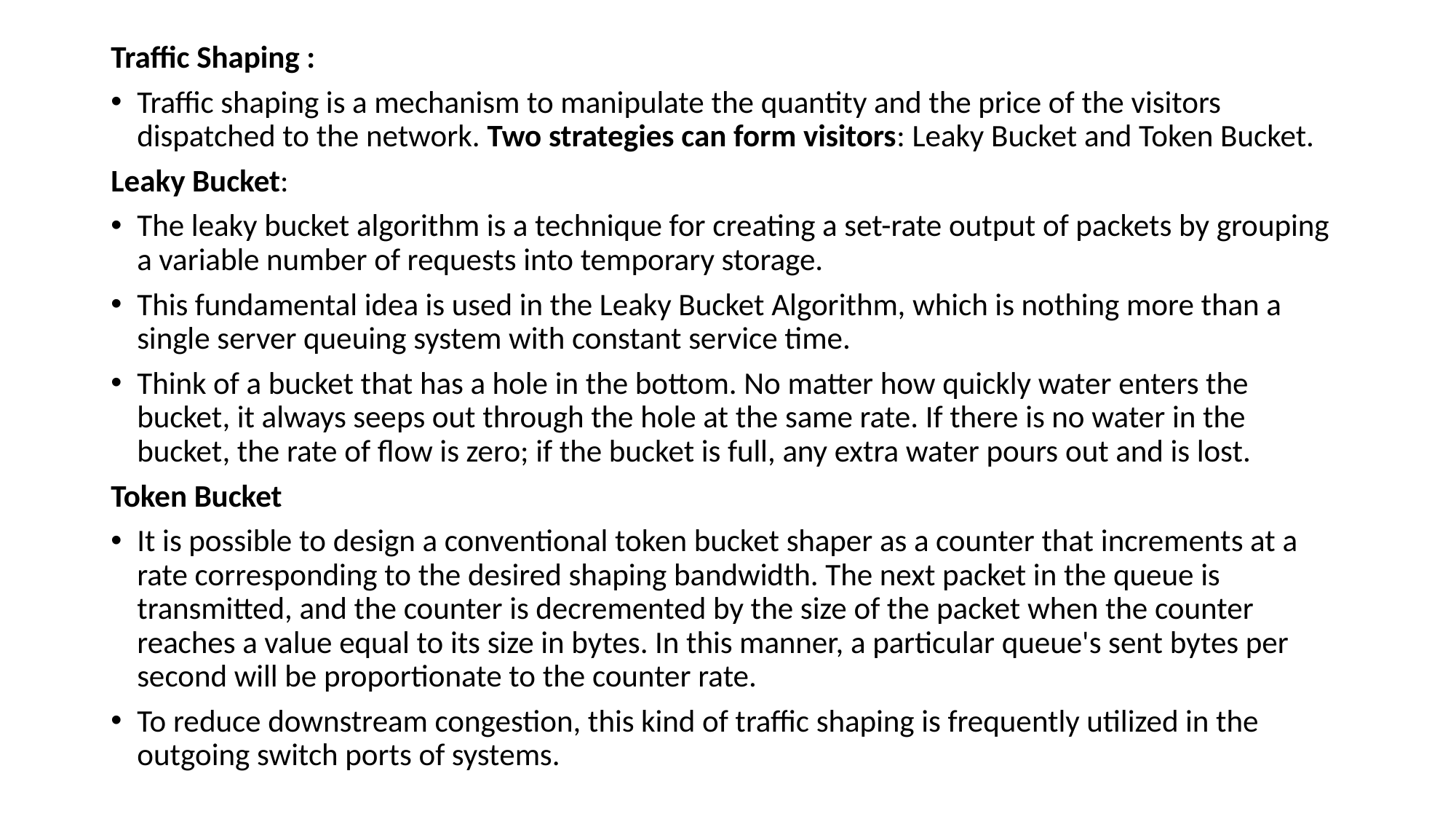

Traffic Shaping :
Traffic shaping is a mechanism to manipulate the quantity and the price of the visitors dispatched to the network. Two strategies can form visitors: Leaky Bucket and Token Bucket.
Leaky Bucket:
The leaky bucket algorithm is a technique for creating a set-rate output of packets by grouping a variable number of requests into temporary storage.
This fundamental idea is used in the Leaky Bucket Algorithm, which is nothing more than a single server queuing system with constant service time.
Think of a bucket that has a hole in the bottom. No matter how quickly water enters the bucket, it always seeps out through the hole at the same rate. If there is no water in the bucket, the rate of flow is zero; if the bucket is full, any extra water pours out and is lost.
Token Bucket
It is possible to design a conventional token bucket shaper as a counter that increments at a rate corresponding to the desired shaping bandwidth. The next packet in the queue is transmitted, and the counter is decremented by the size of the packet when the counter reaches a value equal to its size in bytes. In this manner, a particular queue's sent bytes per second will be proportionate to the counter rate.
To reduce downstream congestion, this kind of traffic shaping is frequently utilized in the outgoing switch ports of systems.